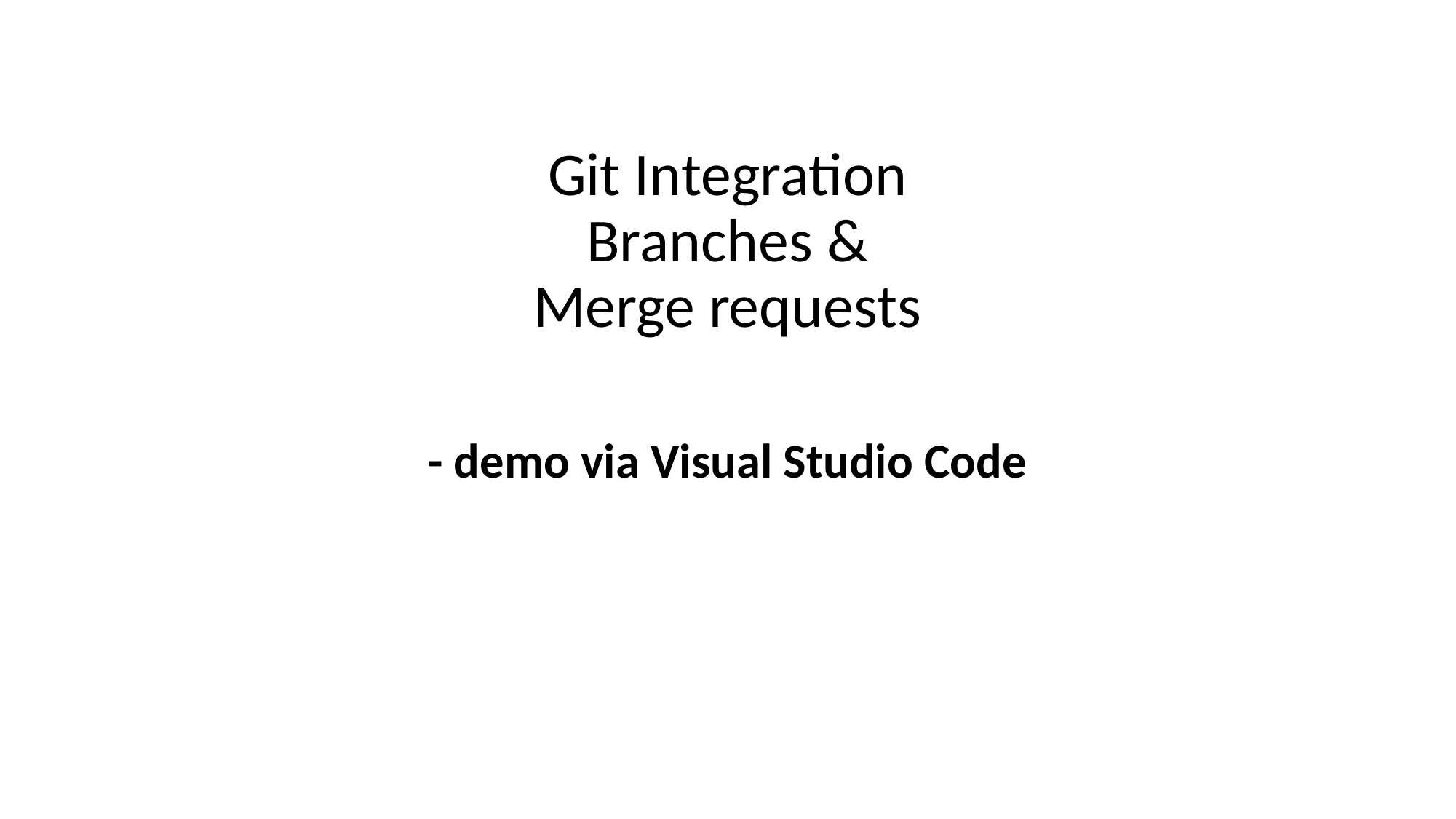

# Git Integration Branches & Merge requests
- demo via Visual Studio Code